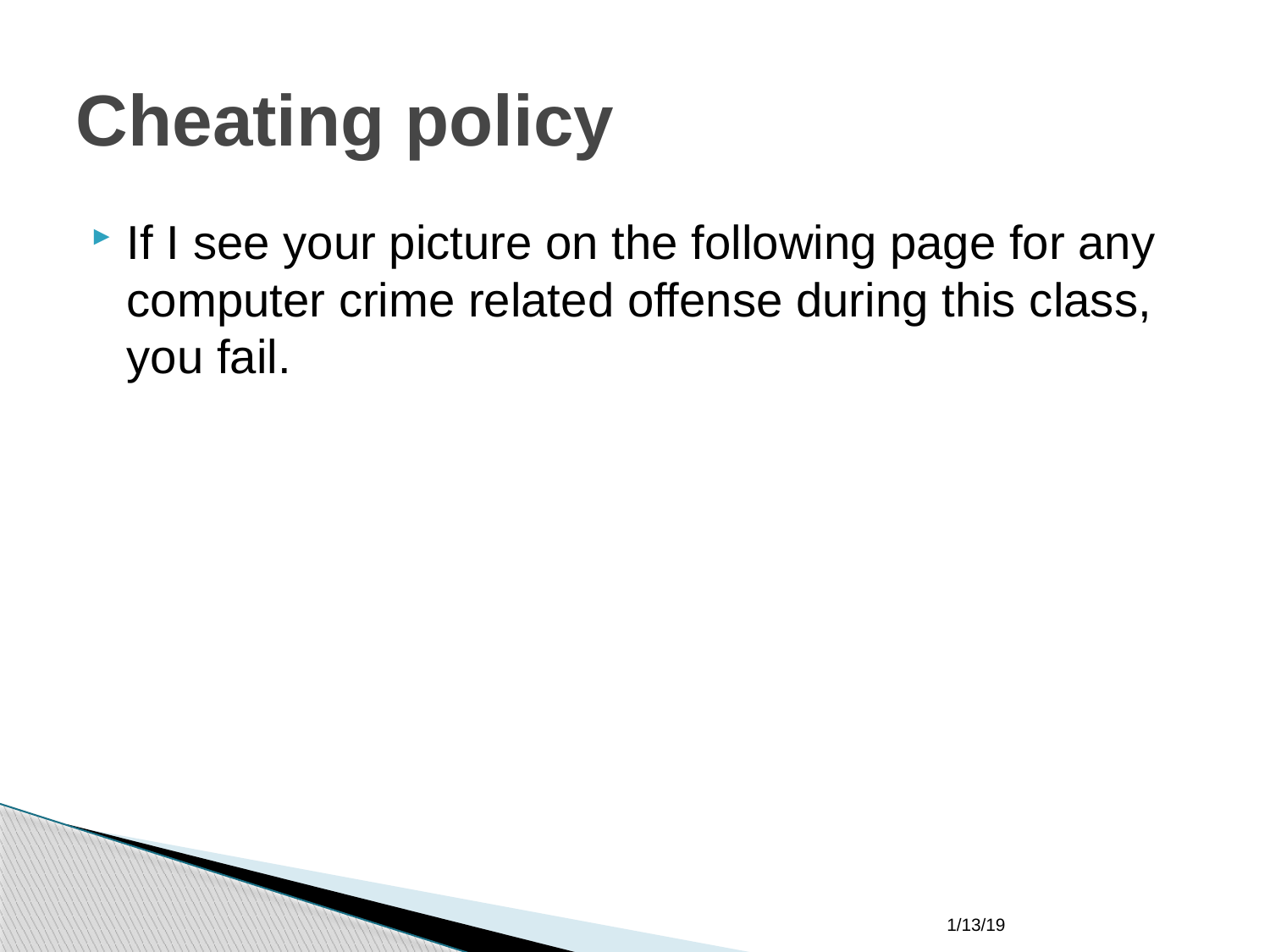

# Cheating policy
If I see your picture on the following page for any computer crime related offense during this class, you fail.

1/13/19